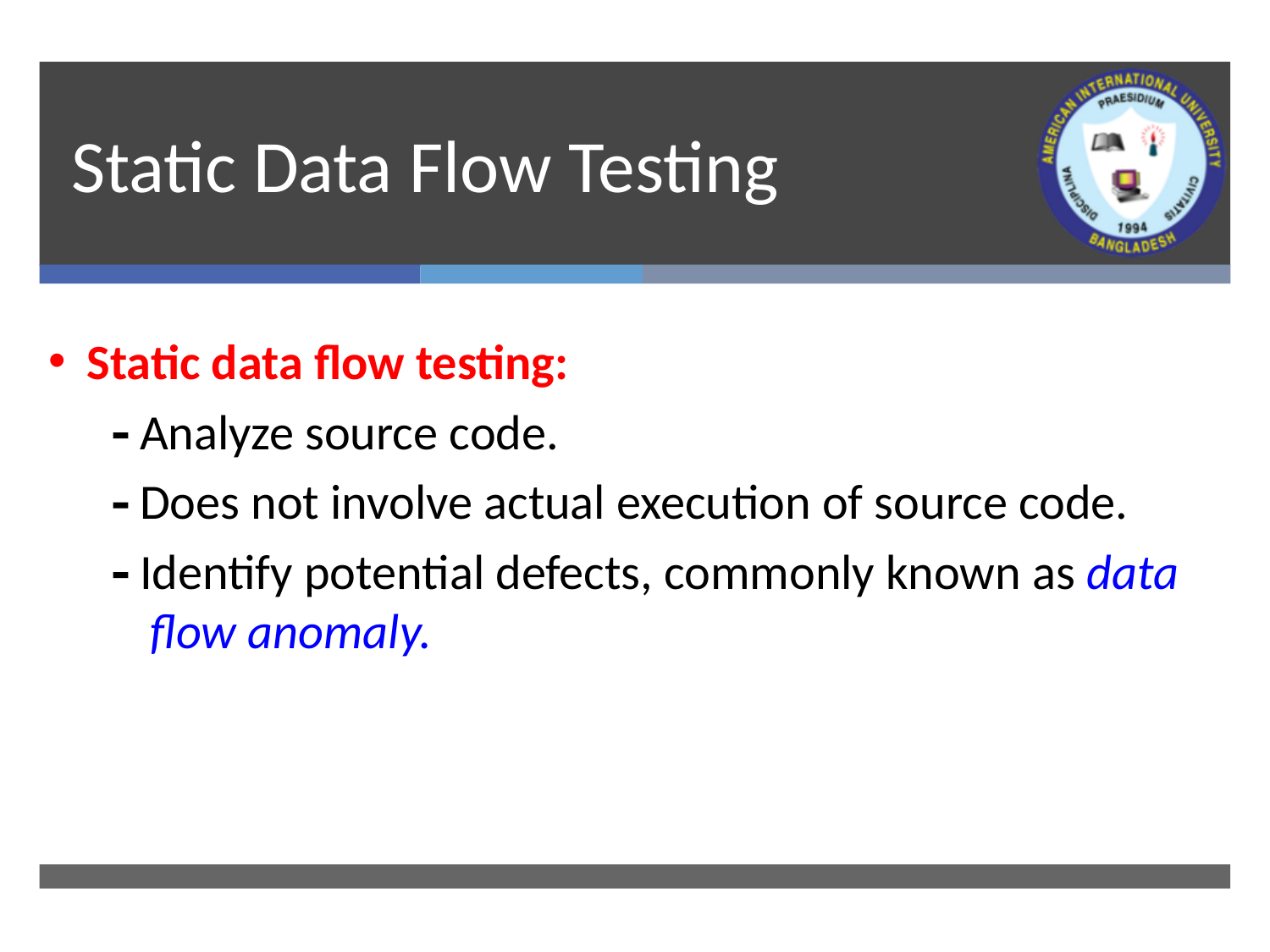

# Static Data Flow Testing
Static data flow testing:
− Analyze source code.
− Does not involve actual execution of source code.
− Identify potential defects, commonly known as data flow anomaly.